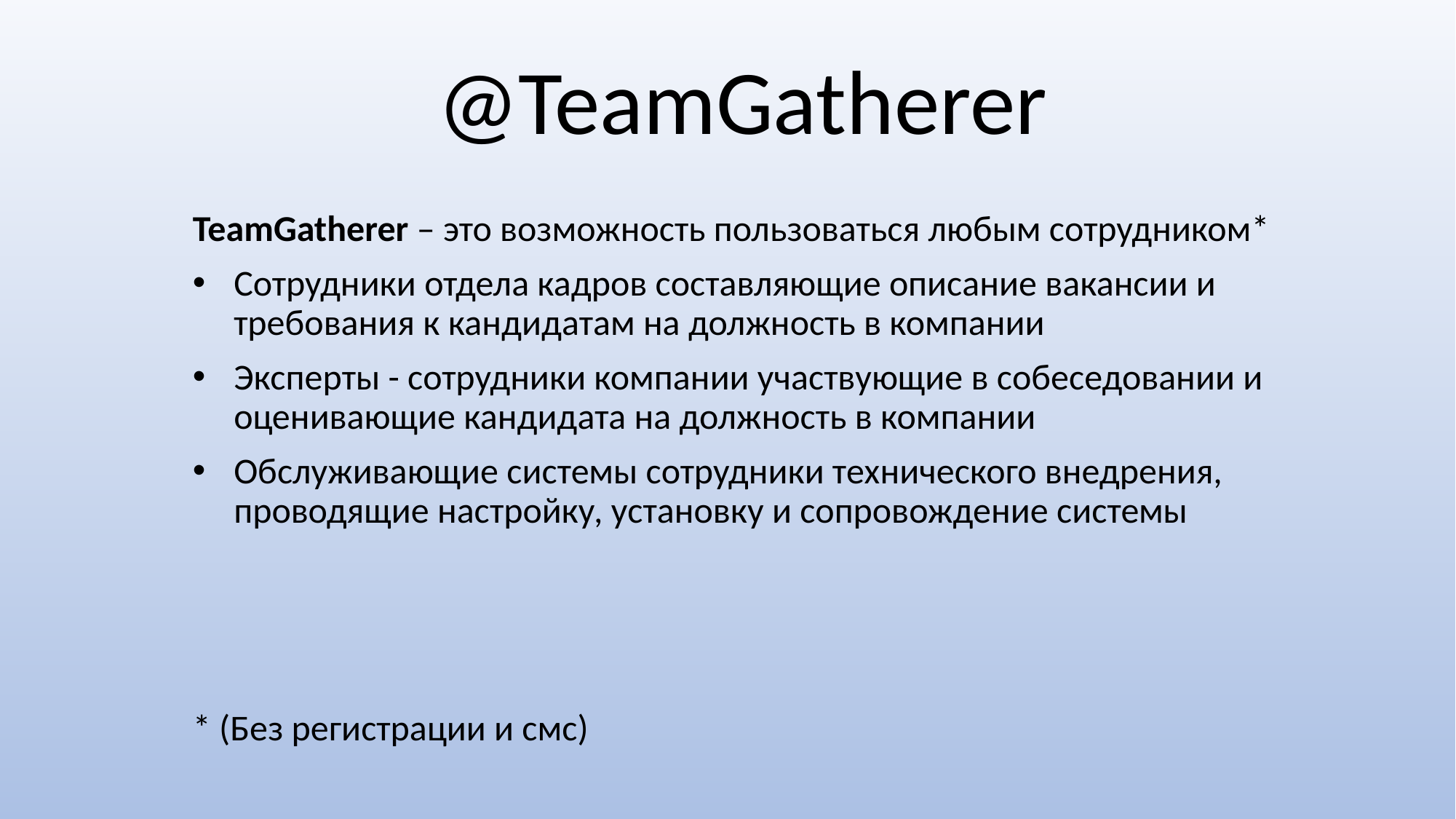

# @TeamGatherer
TeamGatherer – это возможность пользоваться любым сотрудником*
Сотрудники отдела кадров составляющие описание вакансии и требования к кандидатам на должность в компании
Эксперты - сотрудники компании участвующие в собеседовании и оценивающие кандидата на должность в компании
Обслуживающие системы сотрудники технического внедрения, проводящие настройку, установку и сопровождение системы

* (Без регистрации и смс)